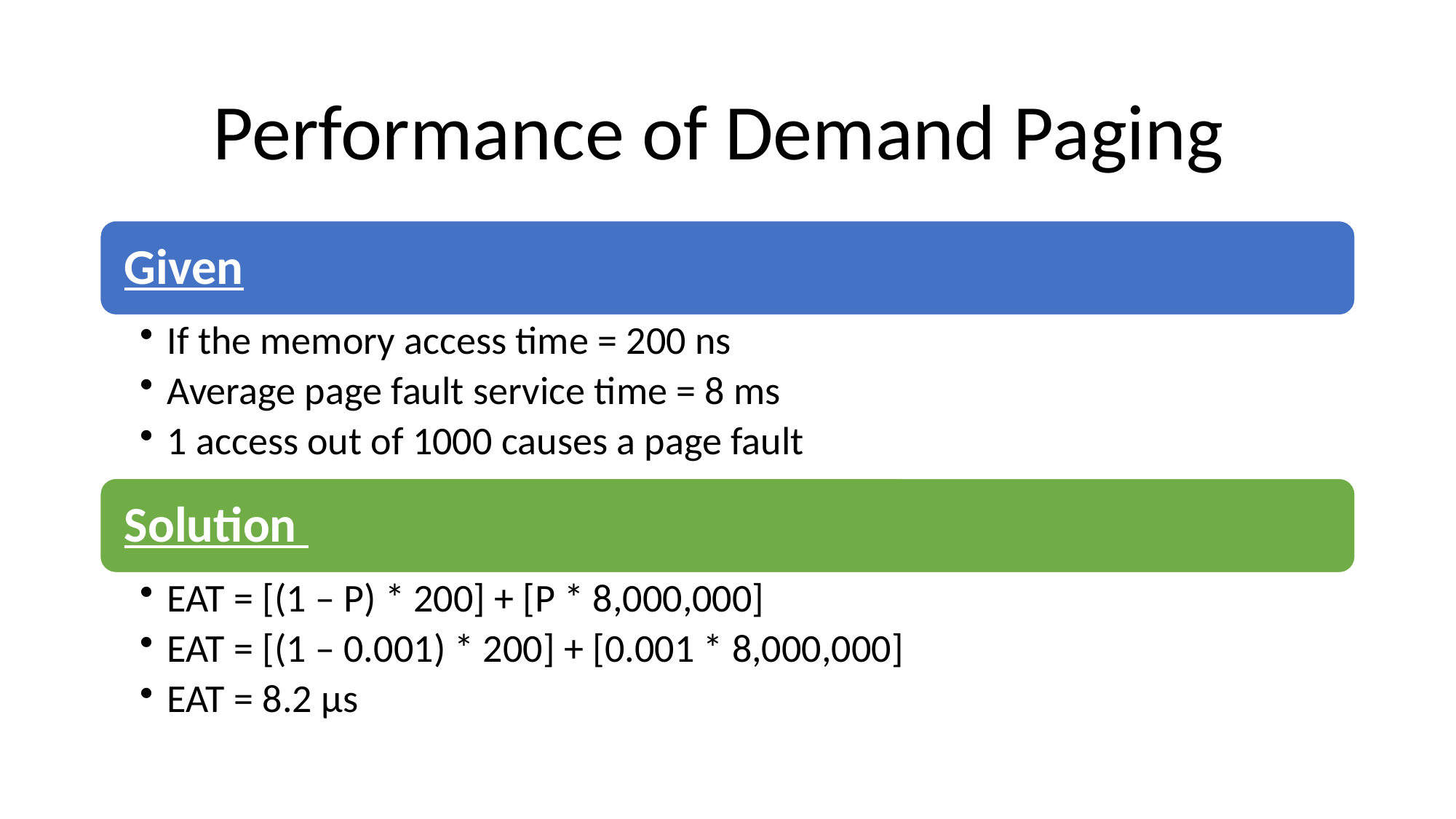

# Performance of Demand Paging
Given
If the memory access time = 200 ns
Average page fault service time = 8 ms
1 access out of 1000 causes a page fault
Solution
EAT = [(1 – P) * 200] + [P * 8,000,000]
EAT = [(1 – 0.001) * 200] + [0.001 * 8,000,000]
EAT = 8.2 μs